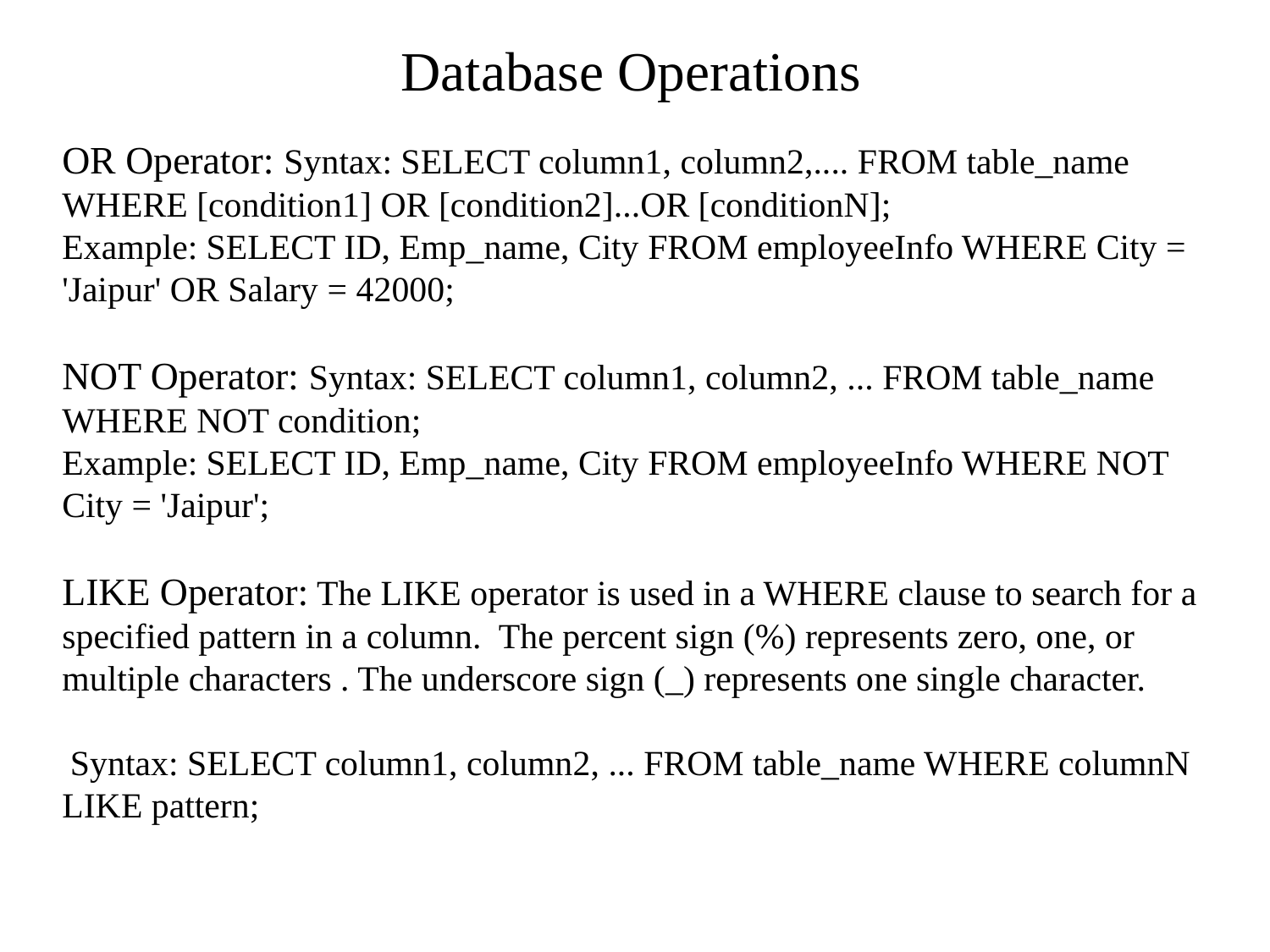

Database Operations
OR Operator: Syntax: SELECT column1, column2,.... FROM table_name WHERE [condition1] OR [condition2]...OR [conditionN];
Example: SELECT ID, Emp_name, City FROM employeeInfo WHERE City = 'Jaipur' OR Salary = 42000;

NOT Operator: Syntax: SELECT column1, column2, ... FROM table_name WHERE NOT condition;
Example: SELECT ID, Emp_name, City FROM employeeInfo WHERE NOT City = 'Jaipur';

LIKE Operator: The LIKE operator is used in a WHERE clause to search for a specified pattern in a column.  The percent sign (%) represents zero, one, or multiple characters . The underscore sign (_) represents one single character.

 Syntax: SELECT column1, column2, ... FROM table_name WHERE columnN LIKE pattern;